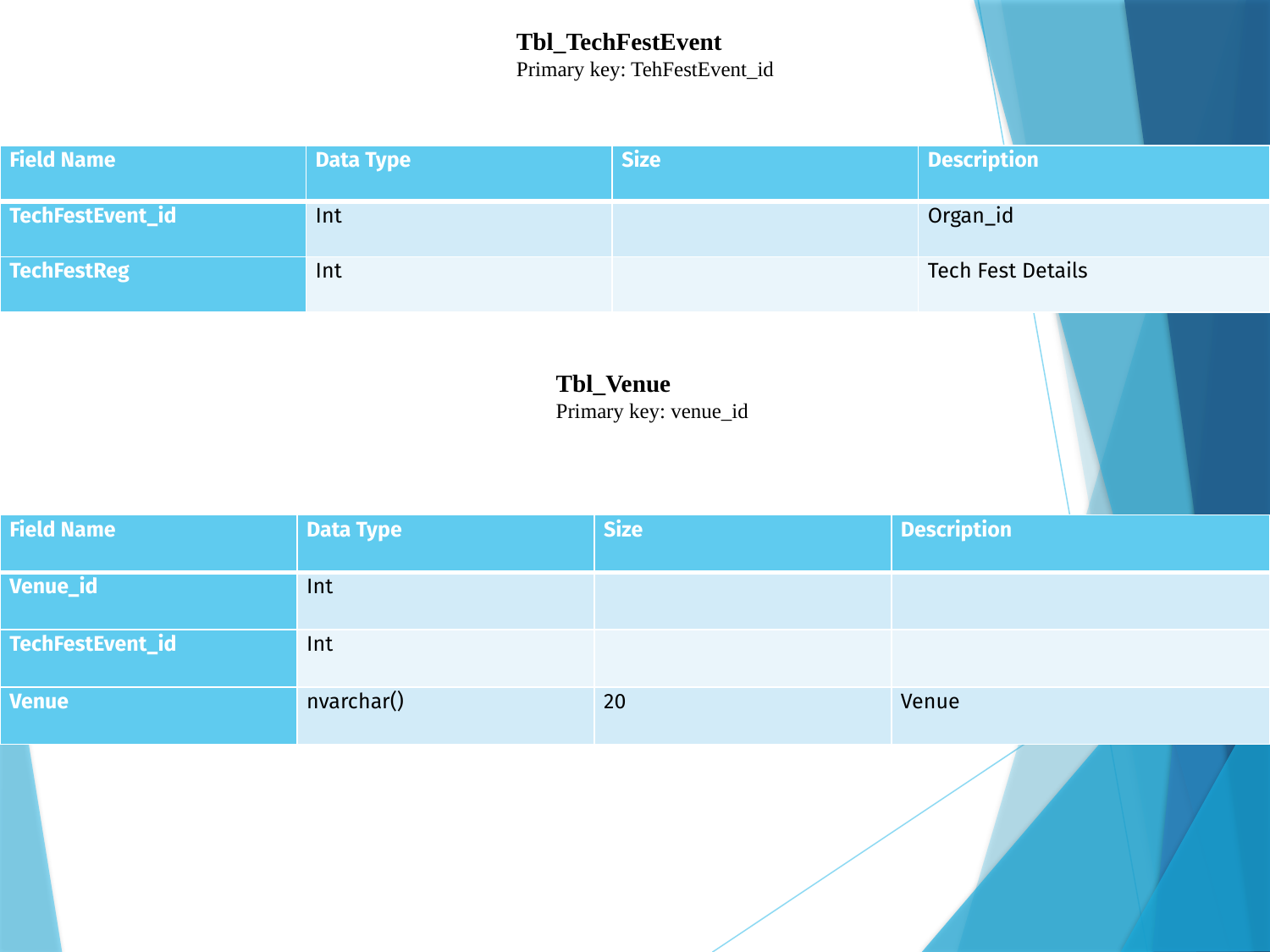

Tbl_TechFestEvent
Primary key: TehFestEvent_id
| Field Name | Data Type | Size | Description |
| --- | --- | --- | --- |
| TechFestEvent\_id | Int |  | Organ\_id |
| TechFestReg | Int |  | Tech Fest Details |
Tbl_Venue
Primary key: venue_id

| Field Name | Data Type | Size | Description |
| --- | --- | --- | --- |
| Venue\_id | Int |  |  |
| TechFestEvent\_id | Int |  |  |
| Venue | nvarchar() | 20 | Venue |